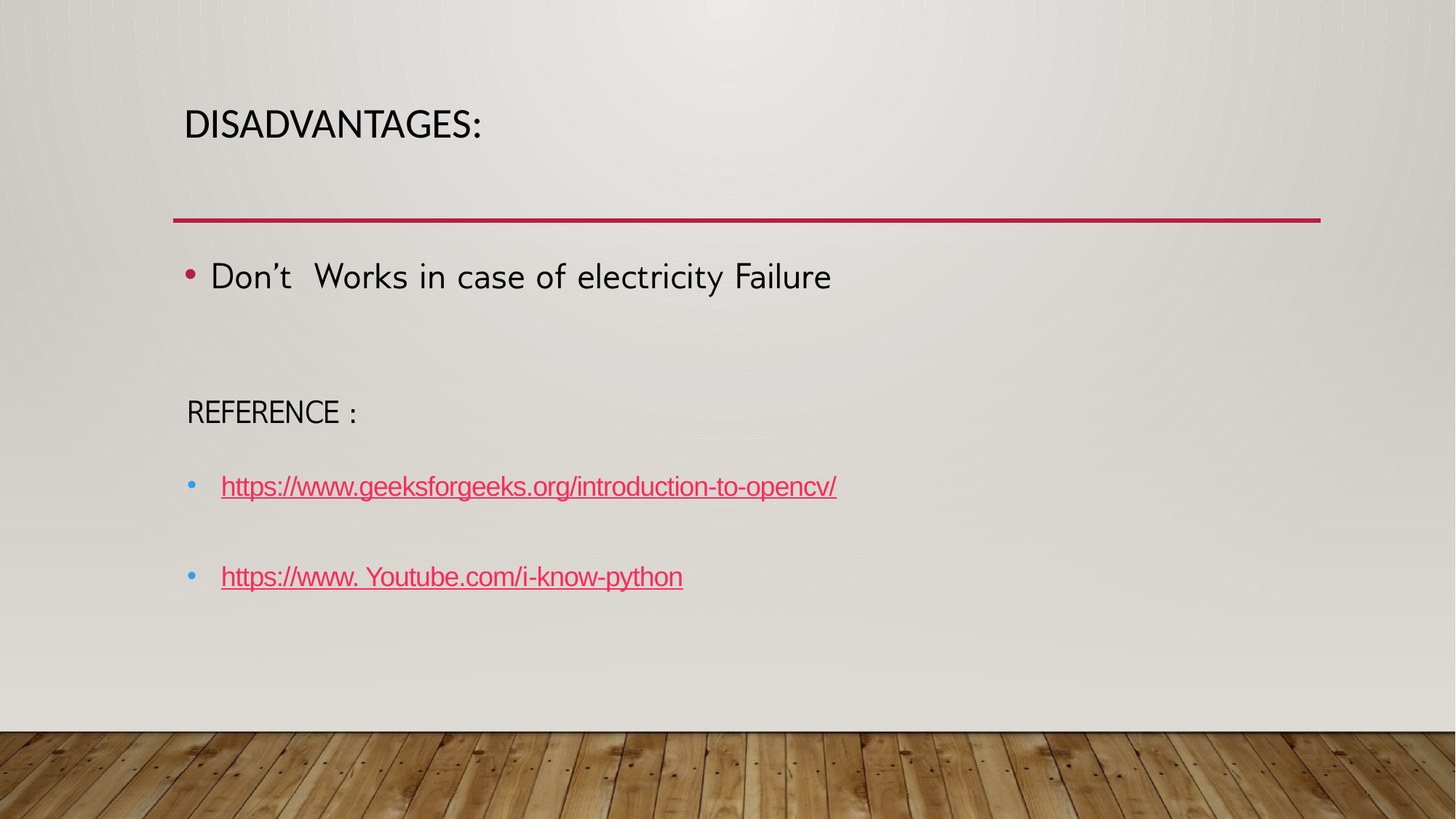

# DISADVANTAGES:
Don’t  Works in case of electricity Failure

REFERENCE :
https://www.geeksforgeeks.org/introduction-to-opencv/

https://www. Youtube.com/i-know-python